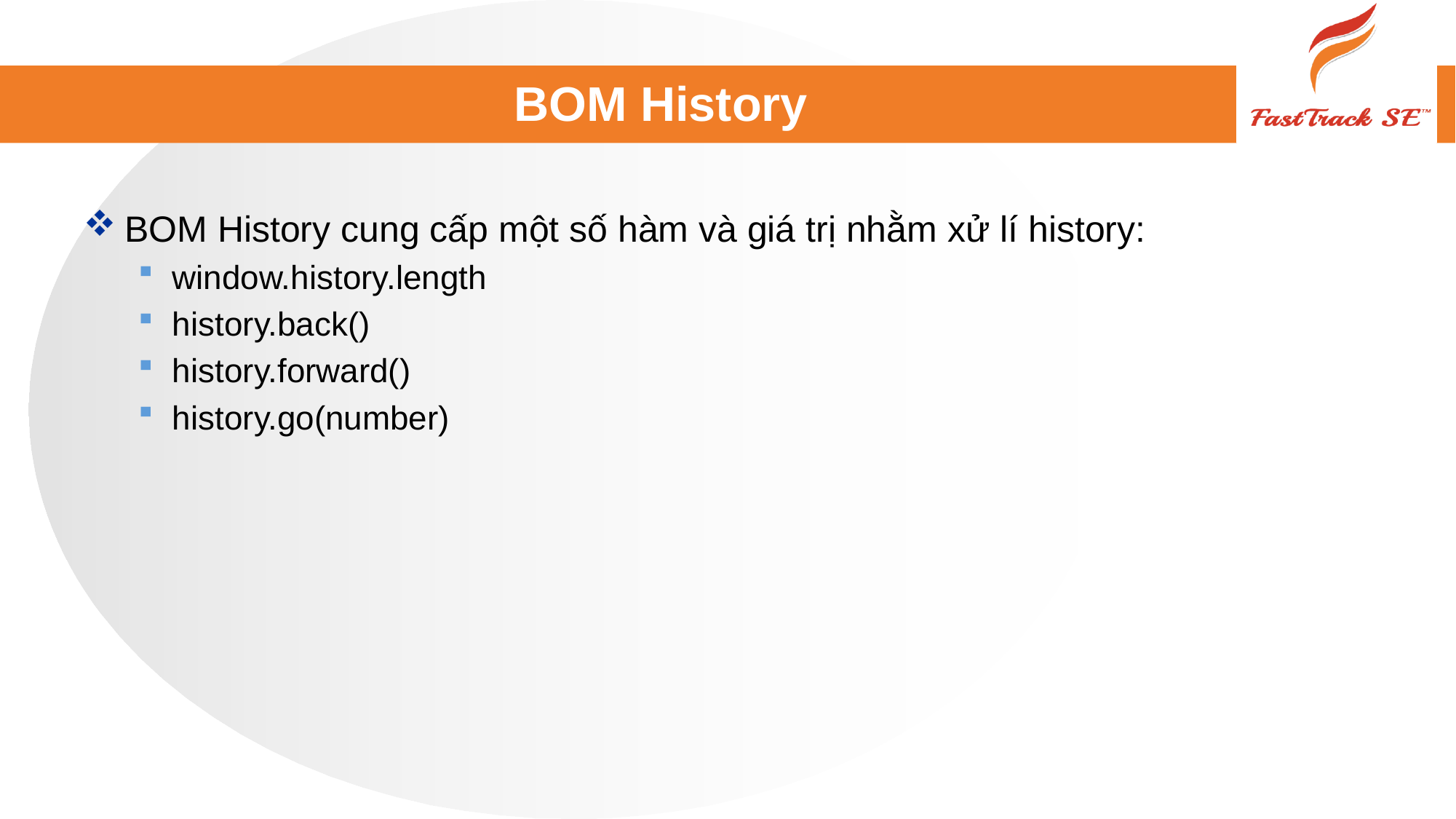

# BOM History
BOM History cung cấp một số hàm và giá trị nhằm xử lí history:
window.history.length
history.back()
history.forward()
history.go(number)